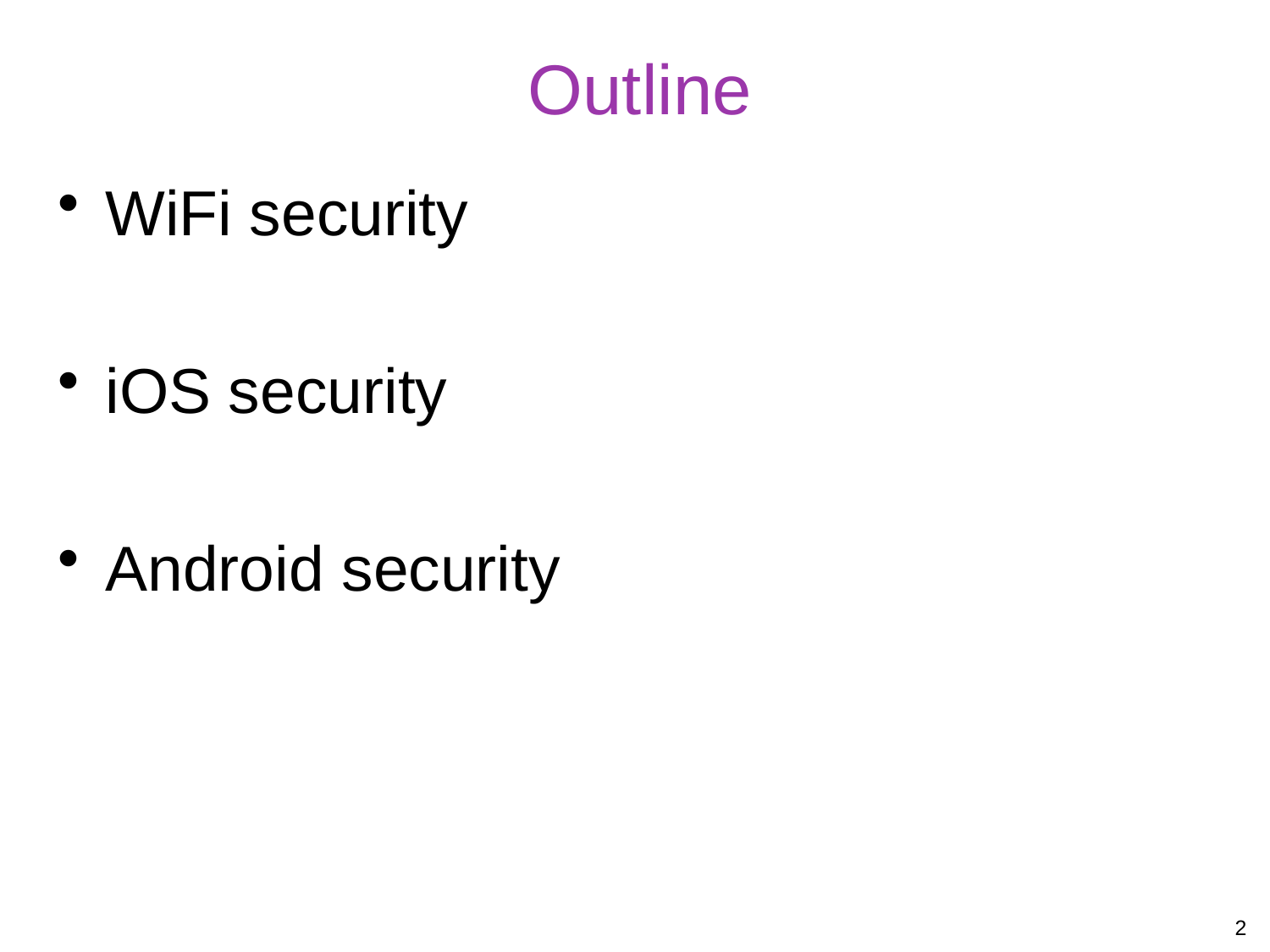

# Outline
WiFi security

iOS security

Android security

2